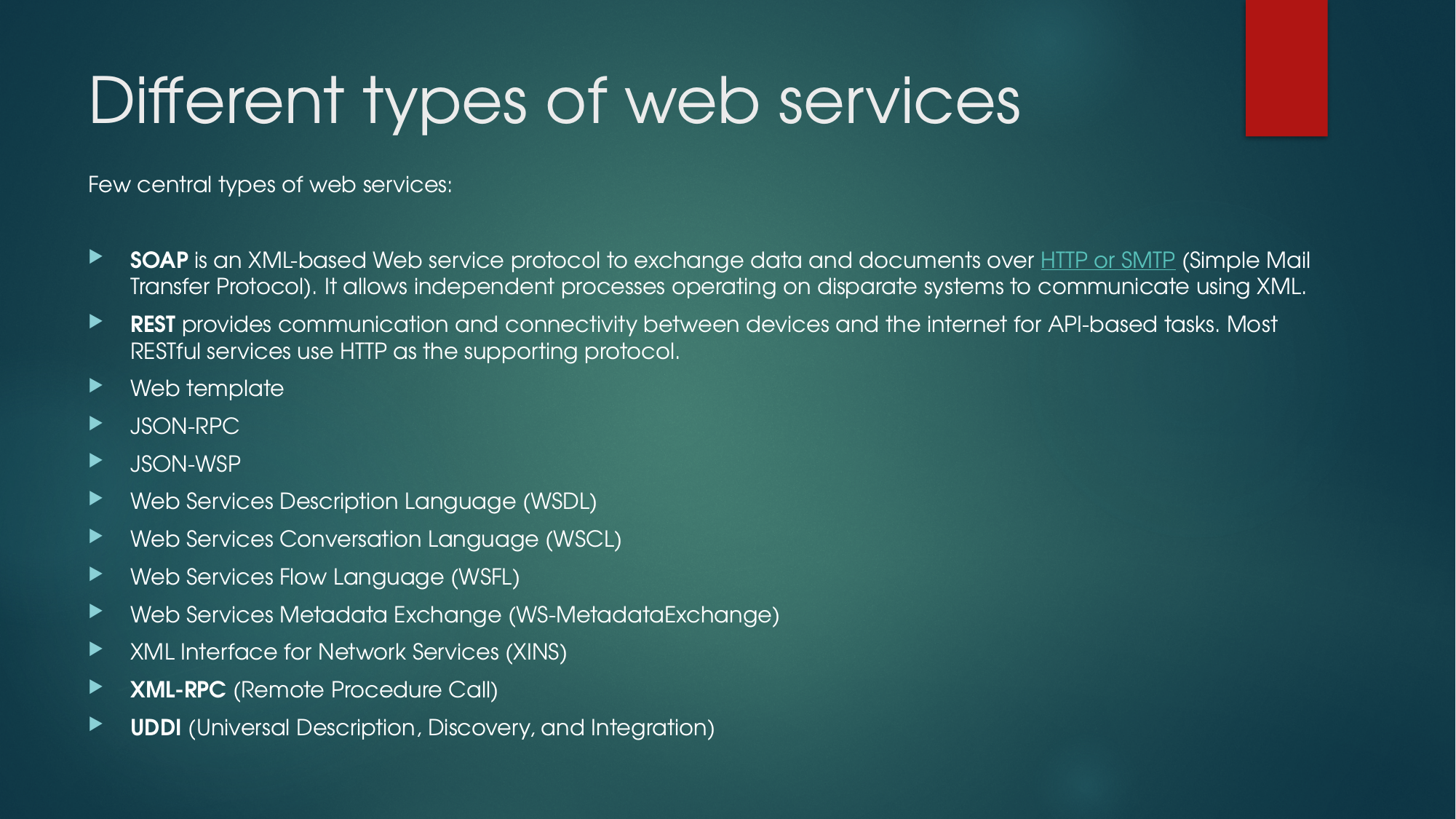

# Different types of web services
Few central types of web services:

SOAP is an XML-based Web service protocol to exchange data and documents over HTTP or SMTP (Simple Mail Transfer Protocol). It allows independent processes operating on disparate systems to communicate using XML.
REST provides communication and connectivity between devices and the internet for API-based tasks. Most RESTful services use HTTP as the supporting protocol.
Web template
JSON-RPC
JSON-WSP
Web Services Description Language (WSDL)
Web Services Conversation Language (WSCL)
Web Services Flow Language (WSFL)
Web Services Metadata Exchange (WS-MetadataExchange)
XML Interface for Network Services (XINS)
XML-RPC (Remote Procedure Call)
UDDI (Universal Description, Discovery, and Integration)